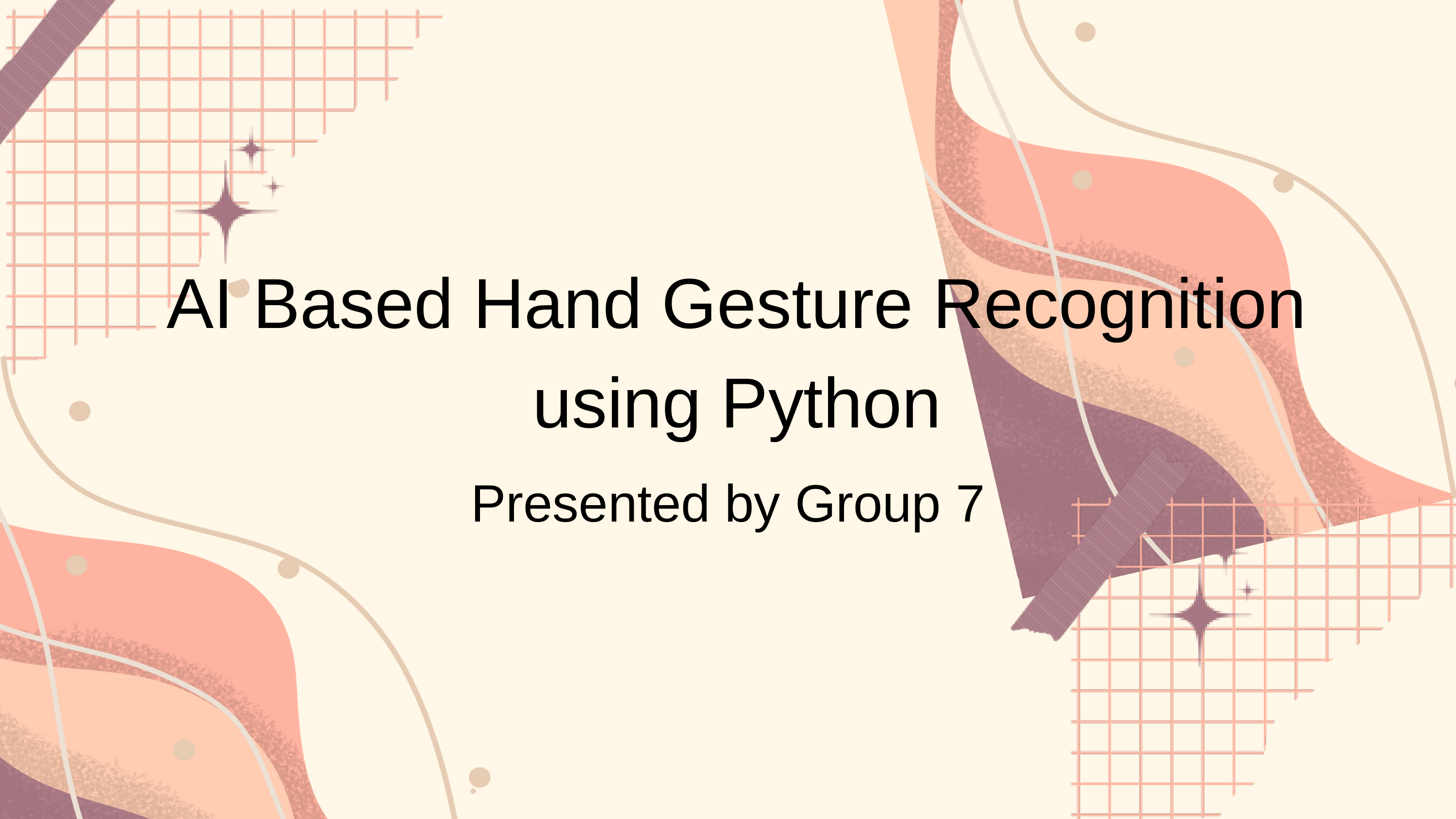

AI Based Hand Gesture Recognition using Python

Presented by Group 7